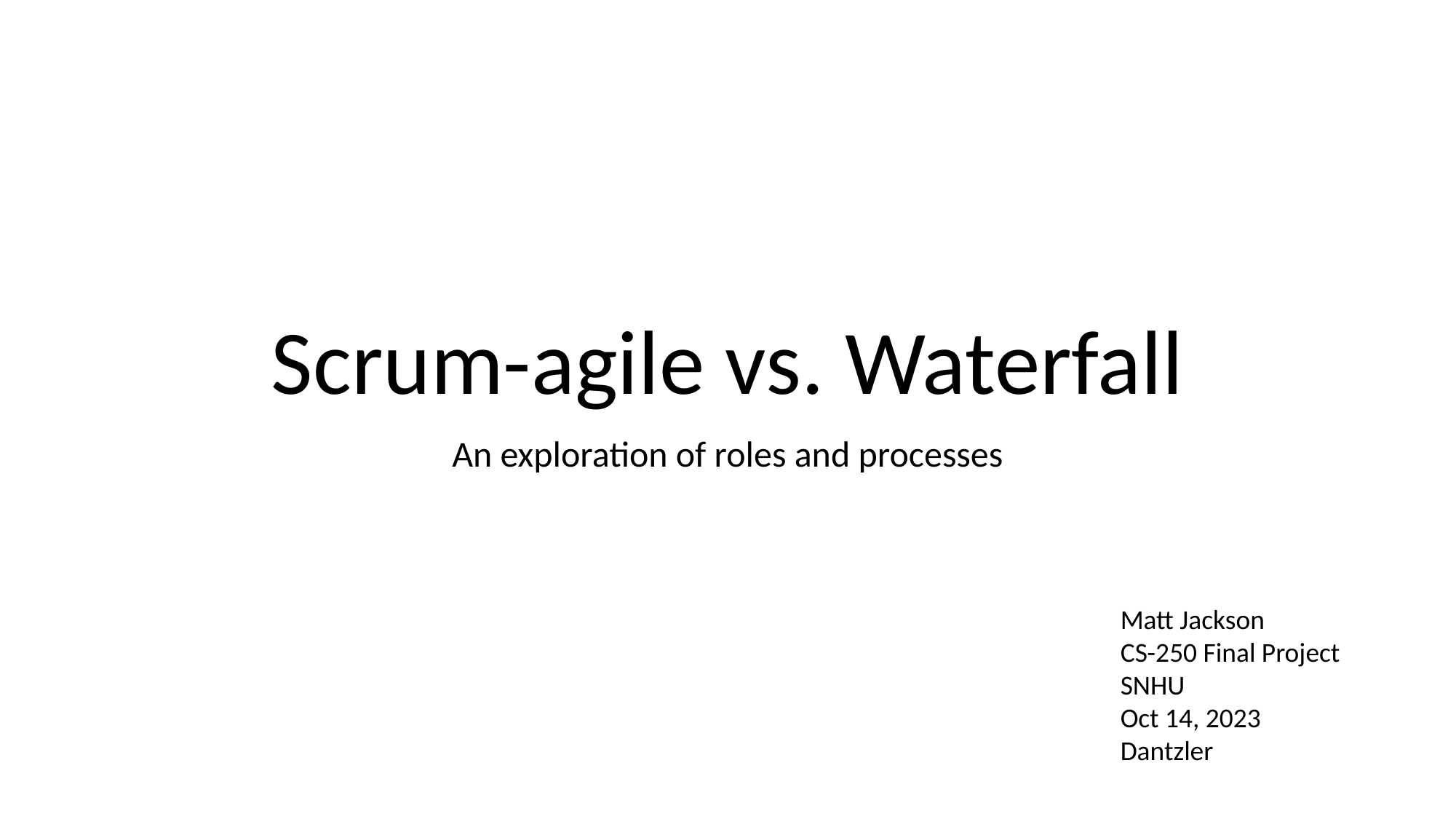

# Scrum-agile vs. Waterfall
An exploration of roles and processes
Matt Jackson
CS-250 Final Project
SNHU
Oct 14, 2023
Dantzler